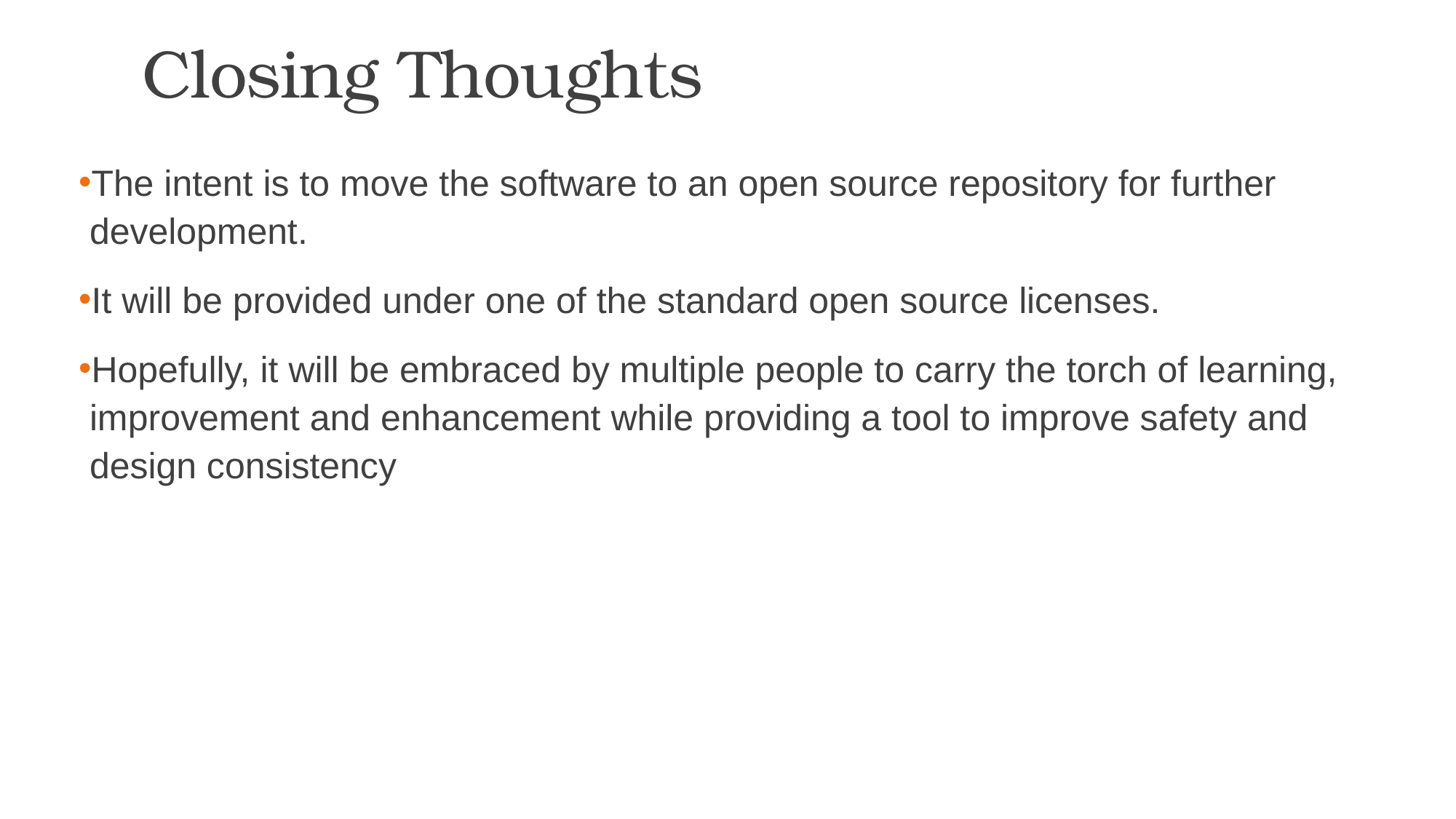

# Closing Thoughts
The intent is to move the software to an open source repository for further development.
It will be provided under one of the standard open source licenses.
Hopefully, it will be embraced by multiple people to carry the torch of learning, improvement and enhancement while providing a tool to improve safety and design consistency